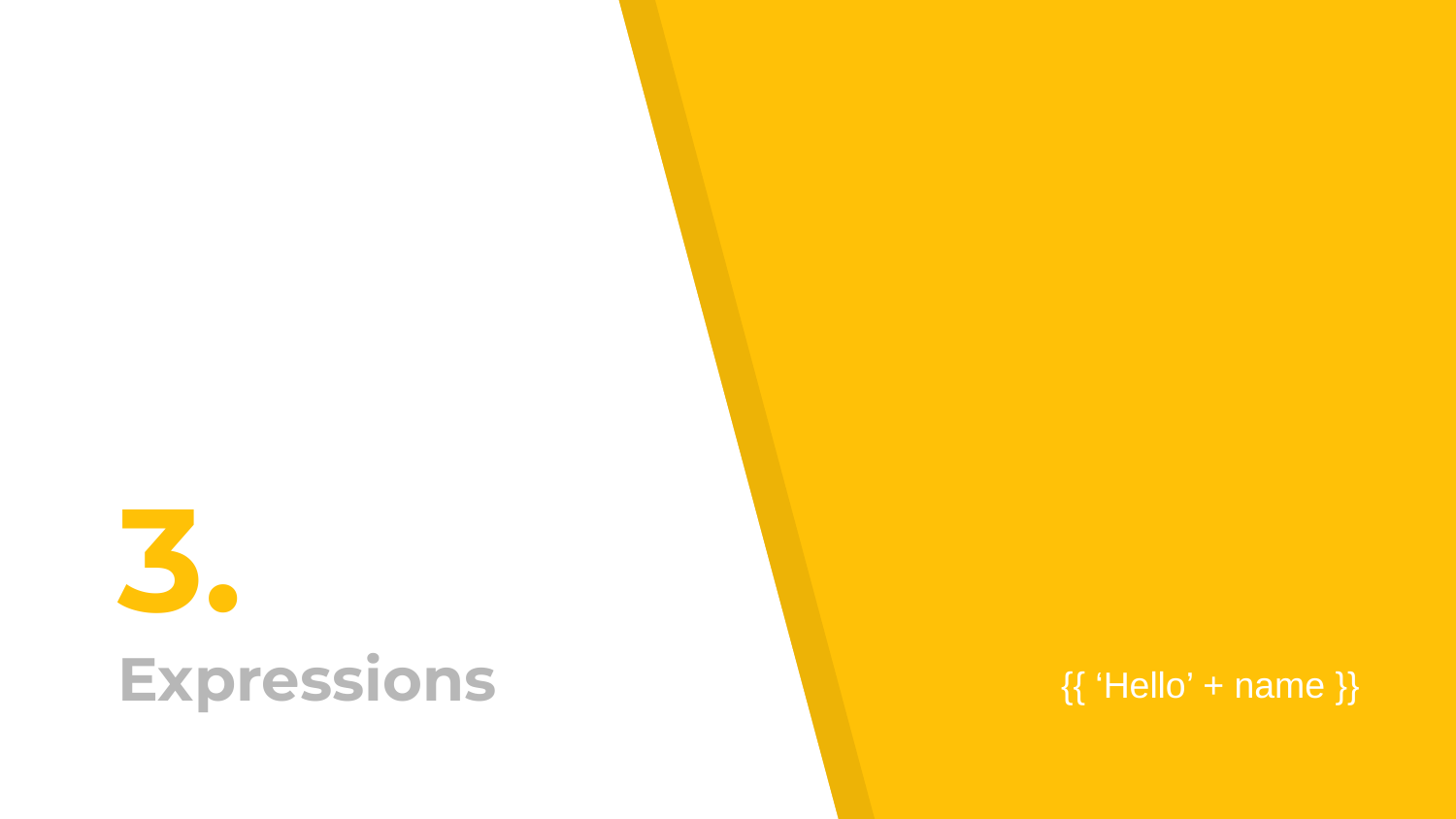

# 3.
Expressions
{{ ‘Hello’ + name }}